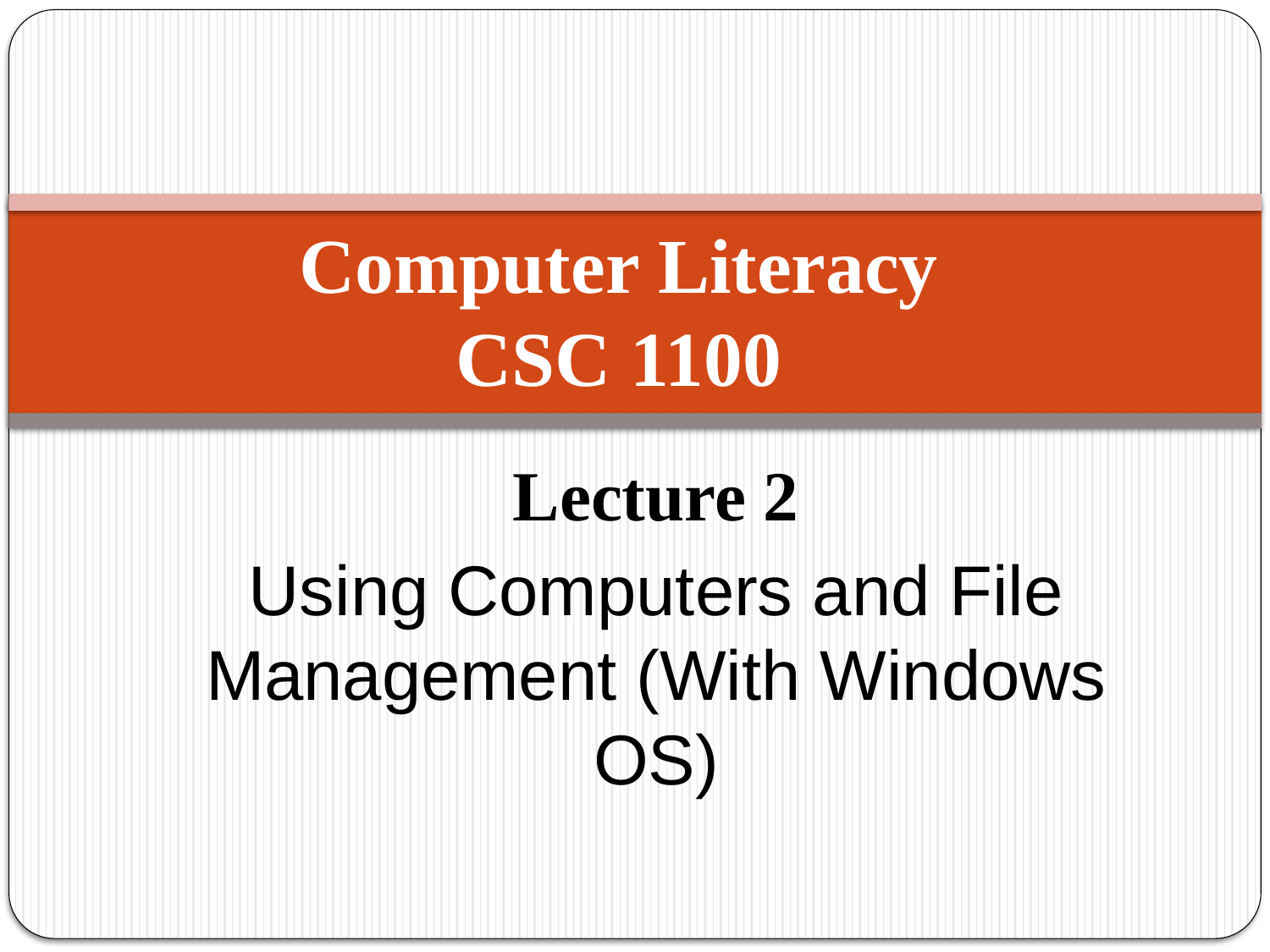

# Computer Literacy CSC 1100
Lecture 2
Using Computers and File Management (With Windows OS)